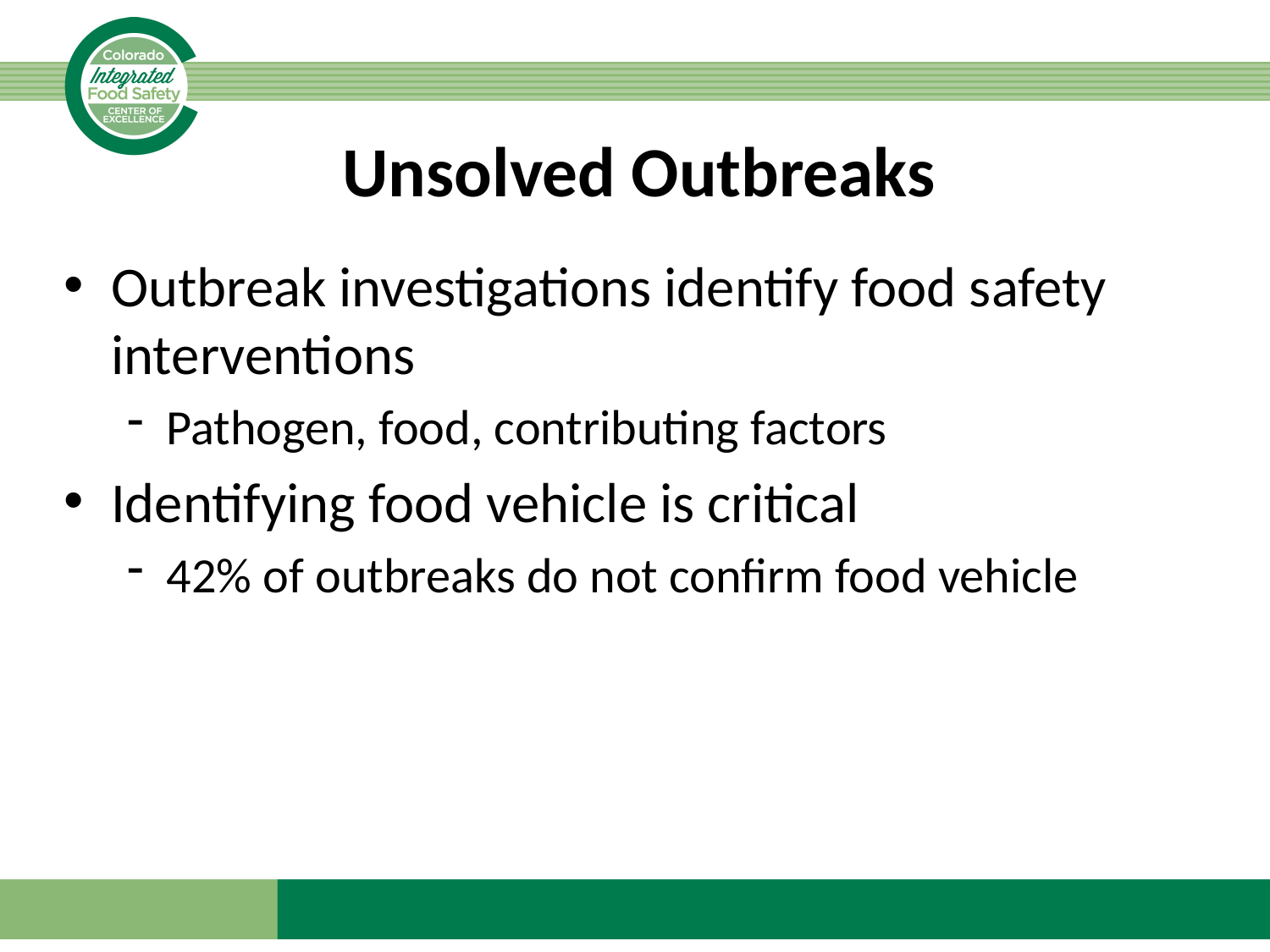

# Unsolved Outbreaks
Outbreak investigations identify food safety interventions
Pathogen, food, contributing factors
Identifying food vehicle is critical
42% of outbreaks do not confirm food vehicle